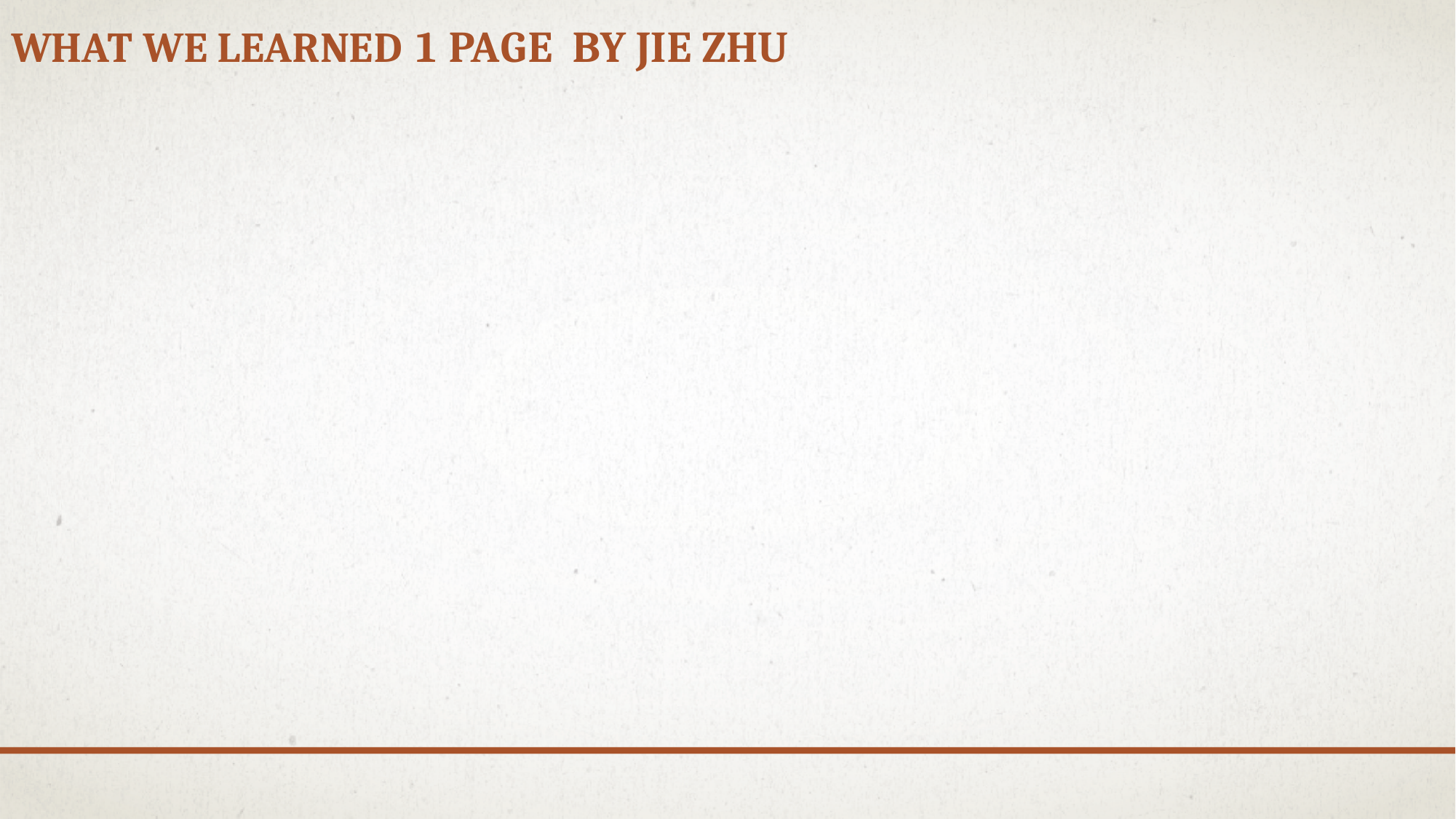

# What we learned 1 page  by Jie zhu